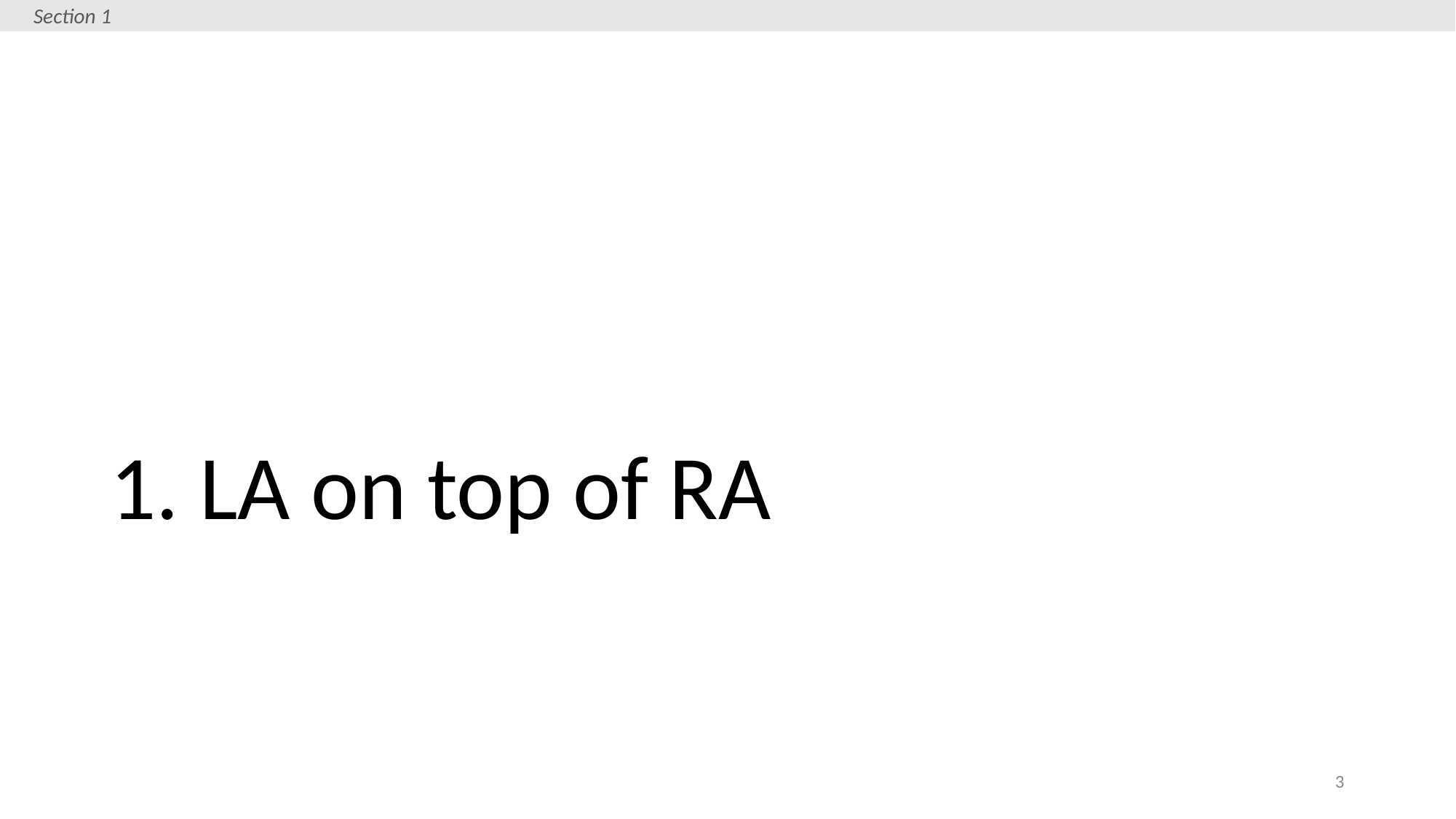

Section 1
# 1. LA on top of RA

3